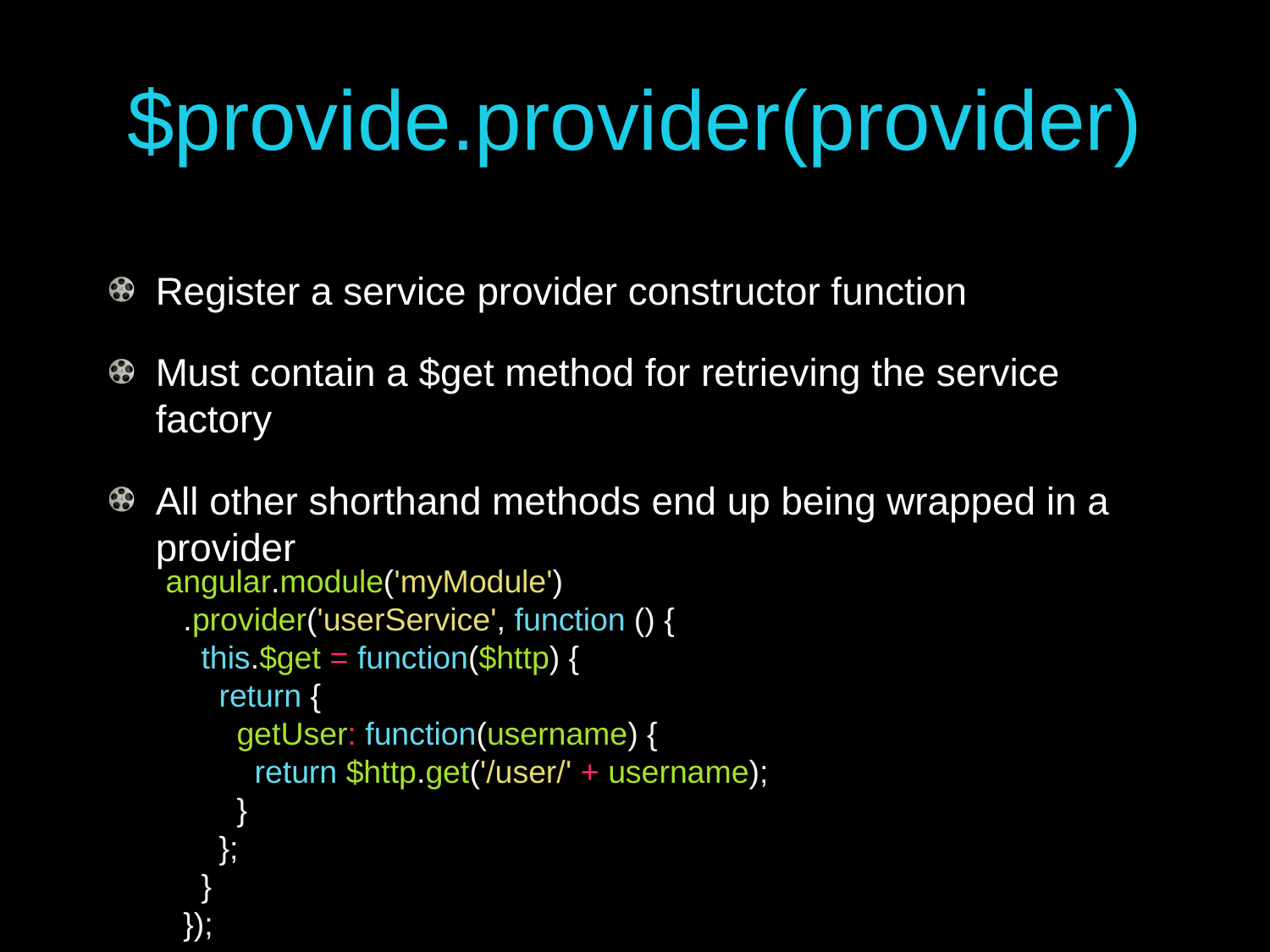

# $provide.provider(provider)
Register a service provider constructor function
Must contain a $get method for retrieving the service factory
All other shorthand methods end up being wrapped in a provider
angular.module('myModule')
  .provider('userService', function () {
    this.$get = function($http) {
      return {
        getUser: function(username) {
          return $http.get('/user/' + username);
        }
      };
    }
  });